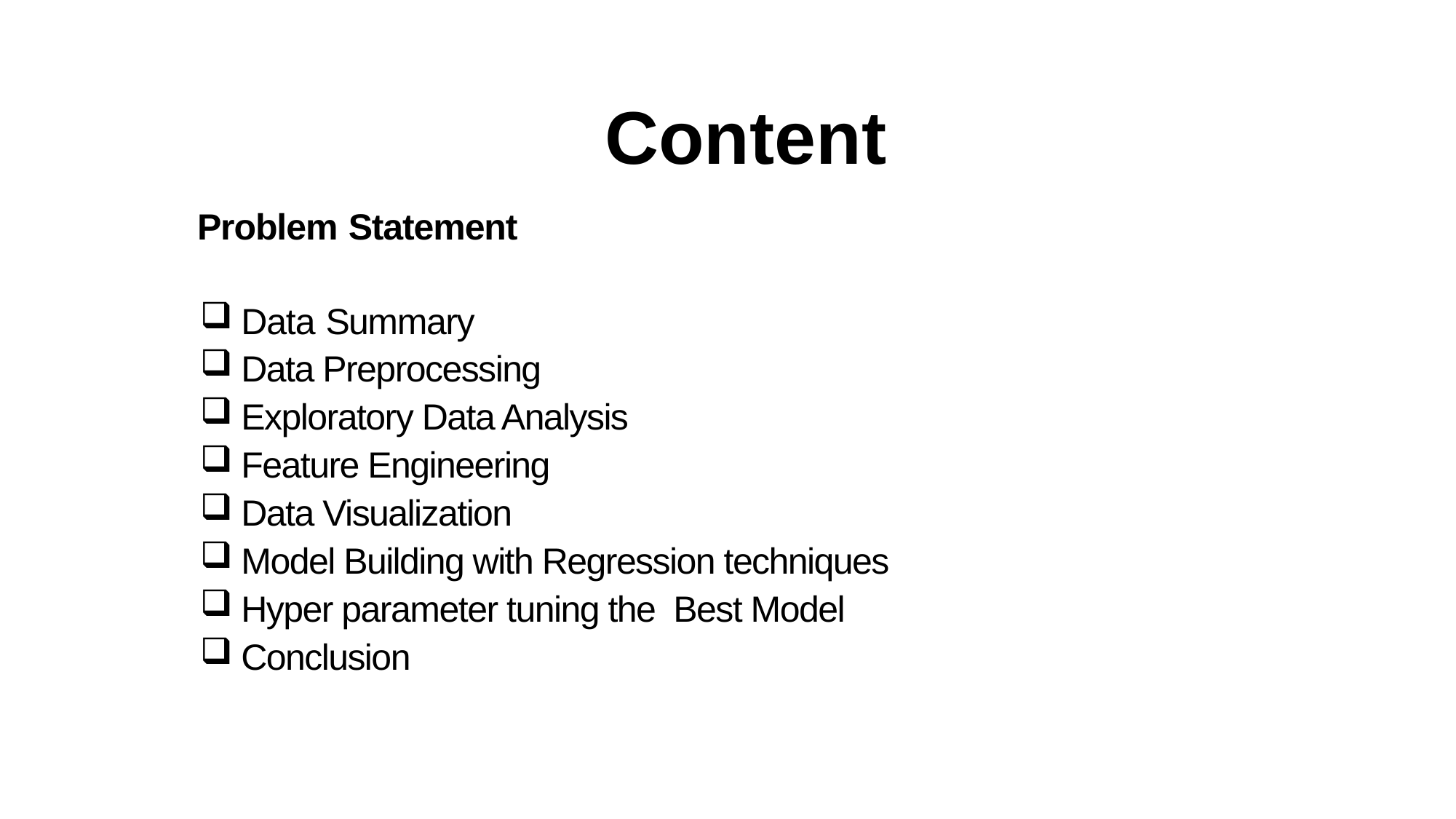

# Content
  Problem Statement

Data Summary
Data Preprocessing
Exploratory Data Analysis
Feature Engineering
Data Visualization
Model Building with Regression techniques
Hyper parameter tuning the  Best Model
Conclusion